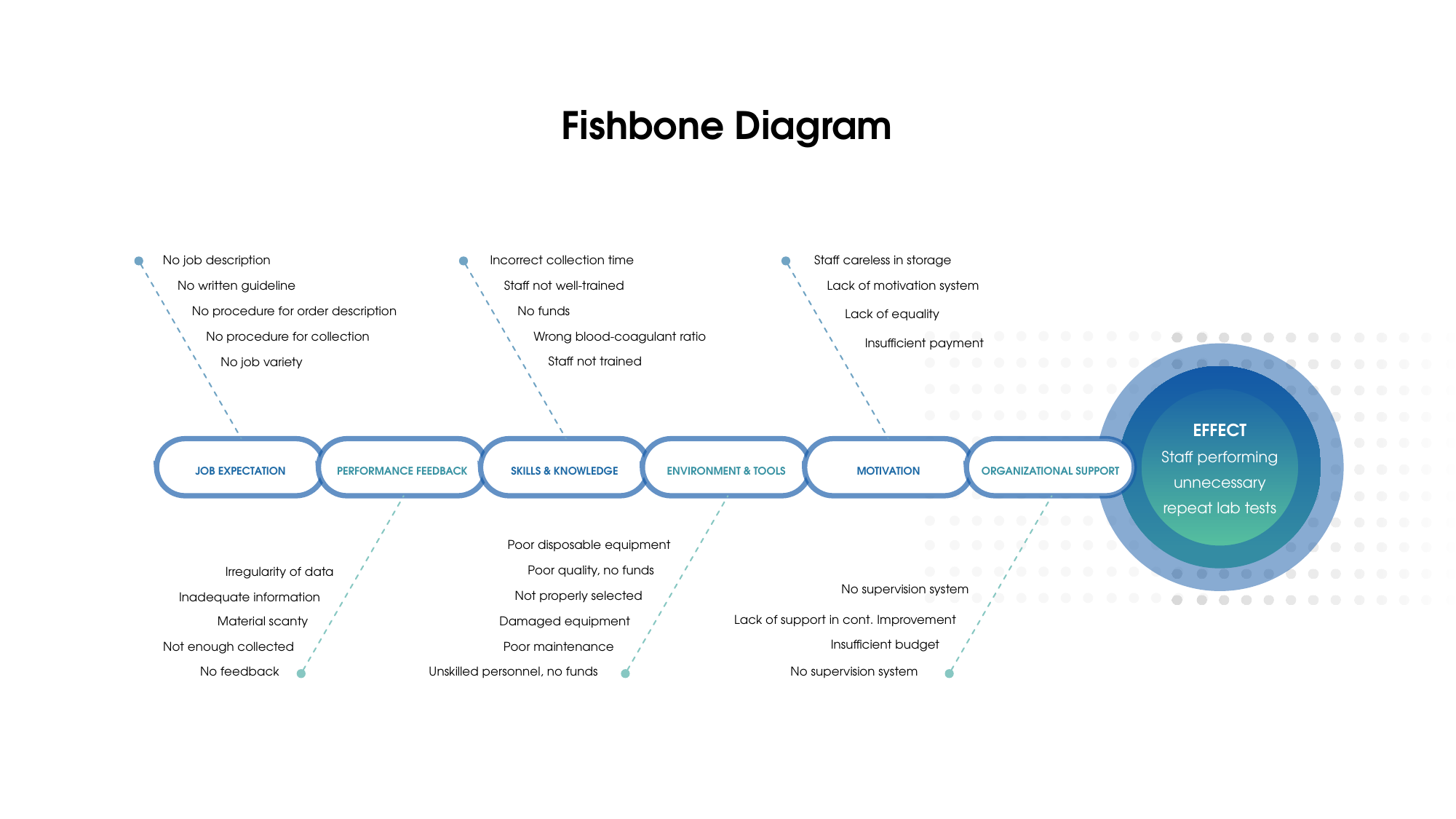

Fishbone Diagram
No job description
No written guideline
No procedure for order description
No procedure for collection
No job variety
Incorrect collection time
Staff not well-trained
No funds
Wrong blood-coagulant ratio
Staff not trained
Staff careless in storage
Lack of motivation system
Lack of equality
Insufficient payment

EFFECT
Staff performing unnecessary repeat lab tests
PERFORMANCE FEEDBACK
ENVIRONMENT & TOOLS
ORGANIZATIONAL SUPPORT
JOB EXPECTATION
SKILLS & KNOWLEDGE
MOTIVATION
Poor disposable equipment
Poor quality, no funds
Not properly selected
Damaged equipment
Poor maintenance
Unskilled personnel, no funds
Irregularity of data
Inadequate information
Material scanty
Not enough collected
No feedback
No supervision system
Lack of support in cont. Improvement
Insufficient budget
No supervision system